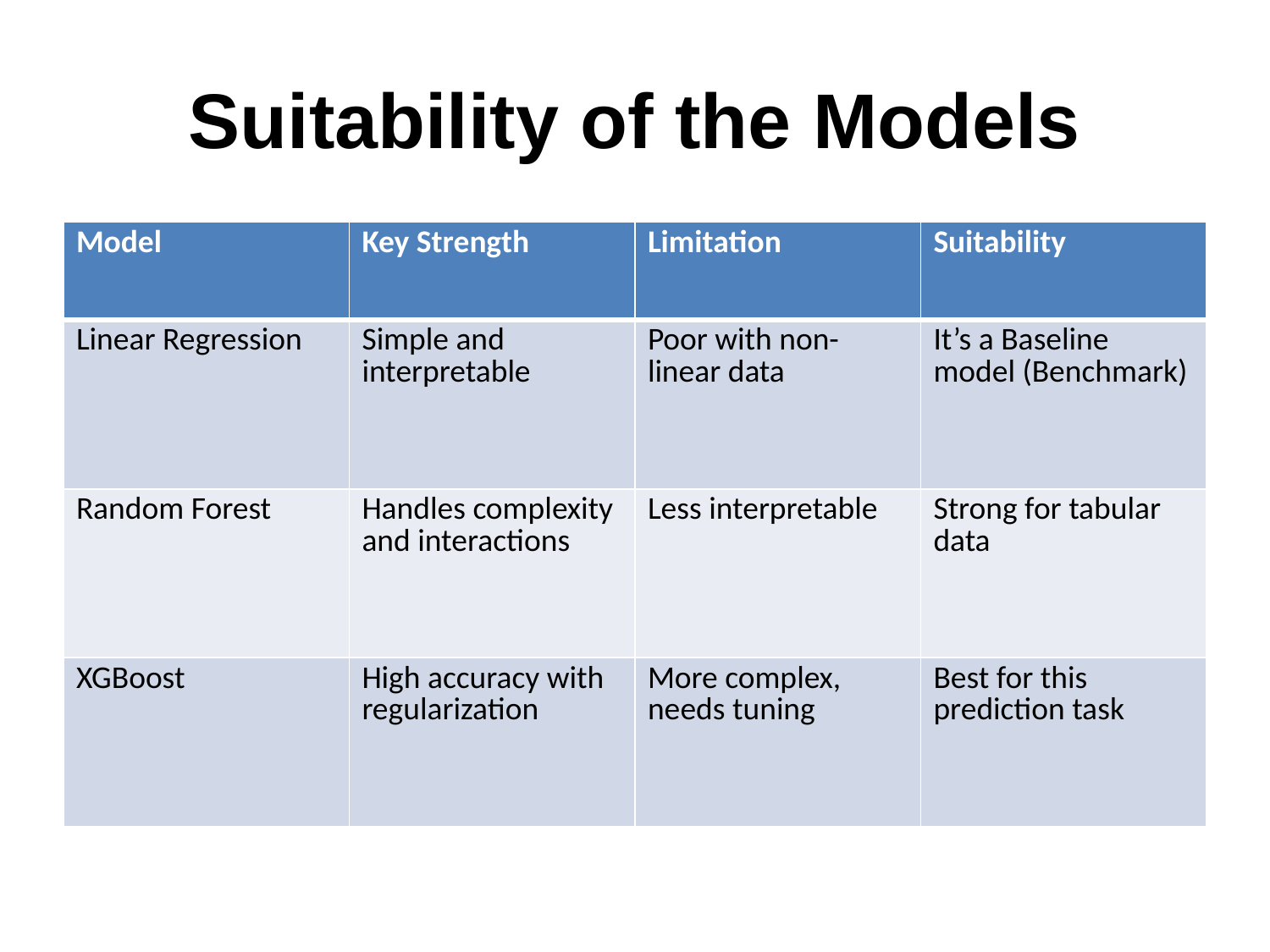

# Suitability of the Models
| Model | Key Strength | Limitation | Suitability |
| --- | --- | --- | --- |
| Linear Regression | Simple and interpretable | Poor with non-linear data | It’s a Baseline model (Benchmark) |
| Random Forest | Handles complexity and interactions | Less interpretable | Strong for tabular data |
| XGBoost | High accuracy with regularization | More complex, needs tuning | Best for this prediction task |